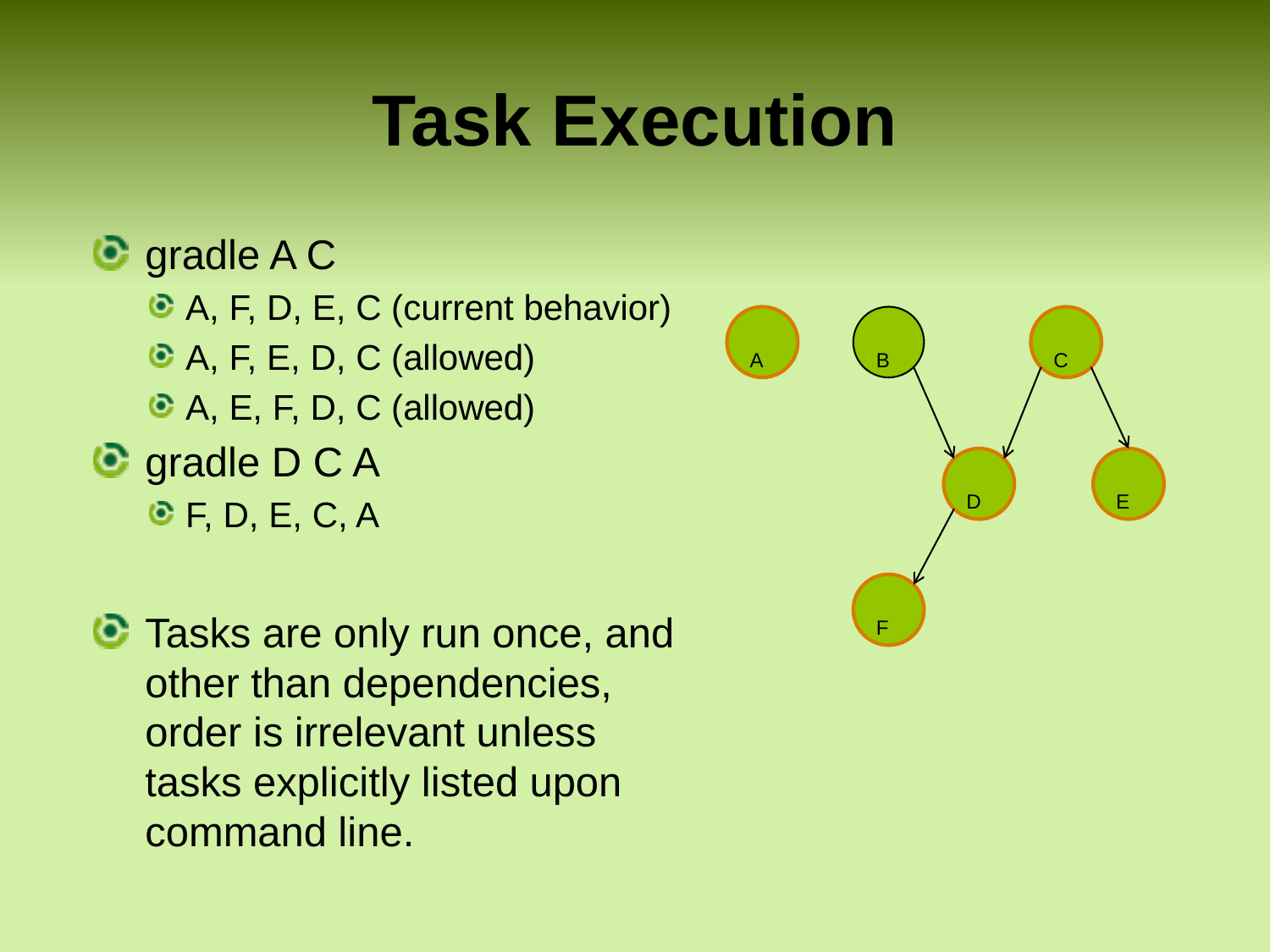

# Task Execution
gradle A C
A, F, D, E, C (current behavior)
A, F, E, D, C (allowed)
A, E, F, D, C (allowed)
gradle D C A
F, D, E, C, A

Tasks are only run once, and other than dependencies, order is irrelevant unless tasks explicitly listed upon command line.
A
B
C
D
E
F